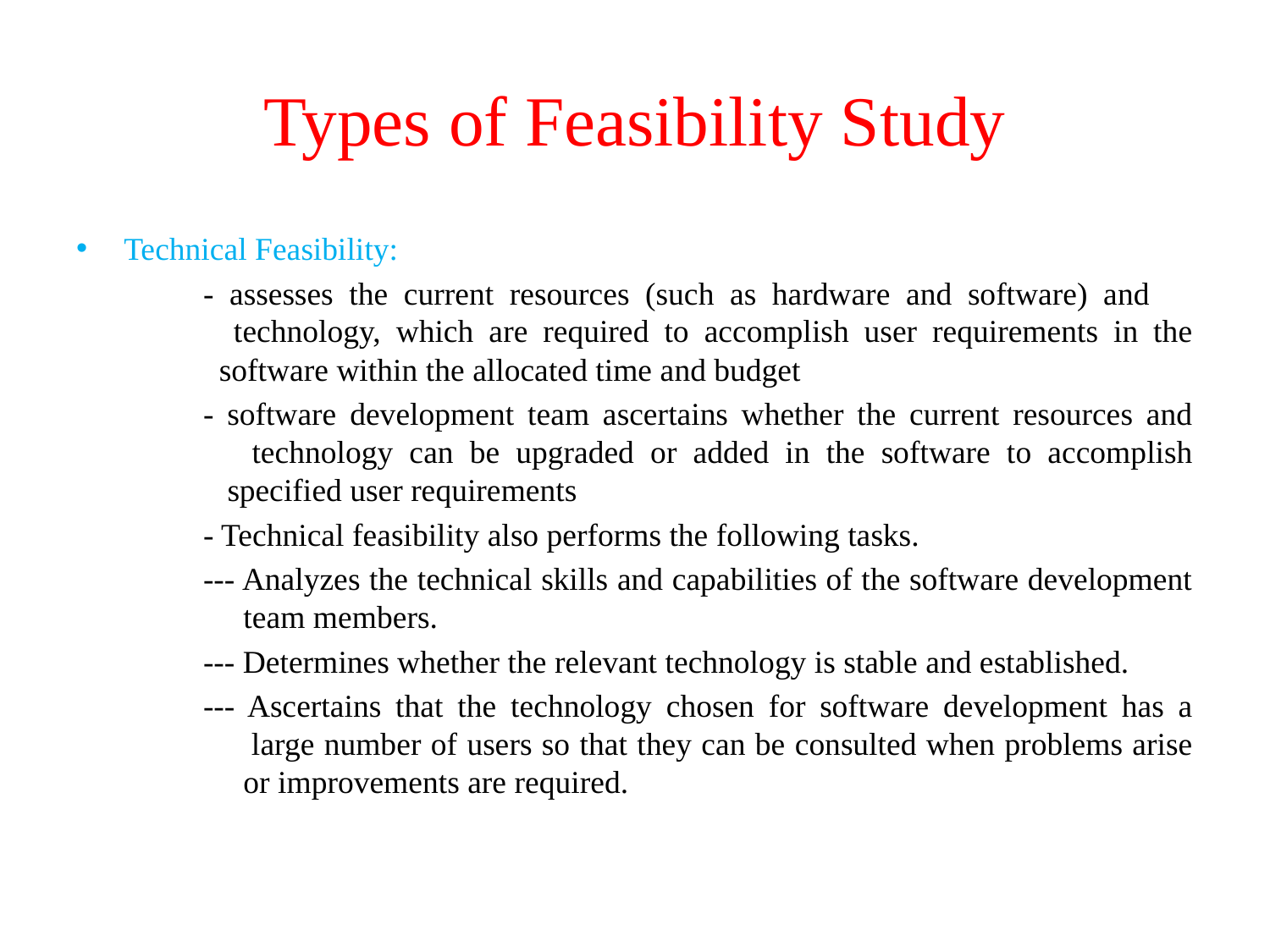

# Types of Feasibility Study
Technical Feasibility:
	- assesses the current resources (such as hardware and software) and 	  	  technology, which are required to accomplish user requirements in the 	  software within the allocated time and budget
	- software development team ascertains whether the current resources and 	   technology can be upgraded or added in the software to accomplish 	   specified user requirements
	- Technical feasibility also performs the following tasks.
	--- Analyzes the technical skills and capabilities of the software development 	     team members.
	--- Determines whether the relevant technology is stable and established.
	--- Ascertains that the technology chosen for software development has a 	     large number of users so that they can be consulted when problems arise 	     or improvements are required.